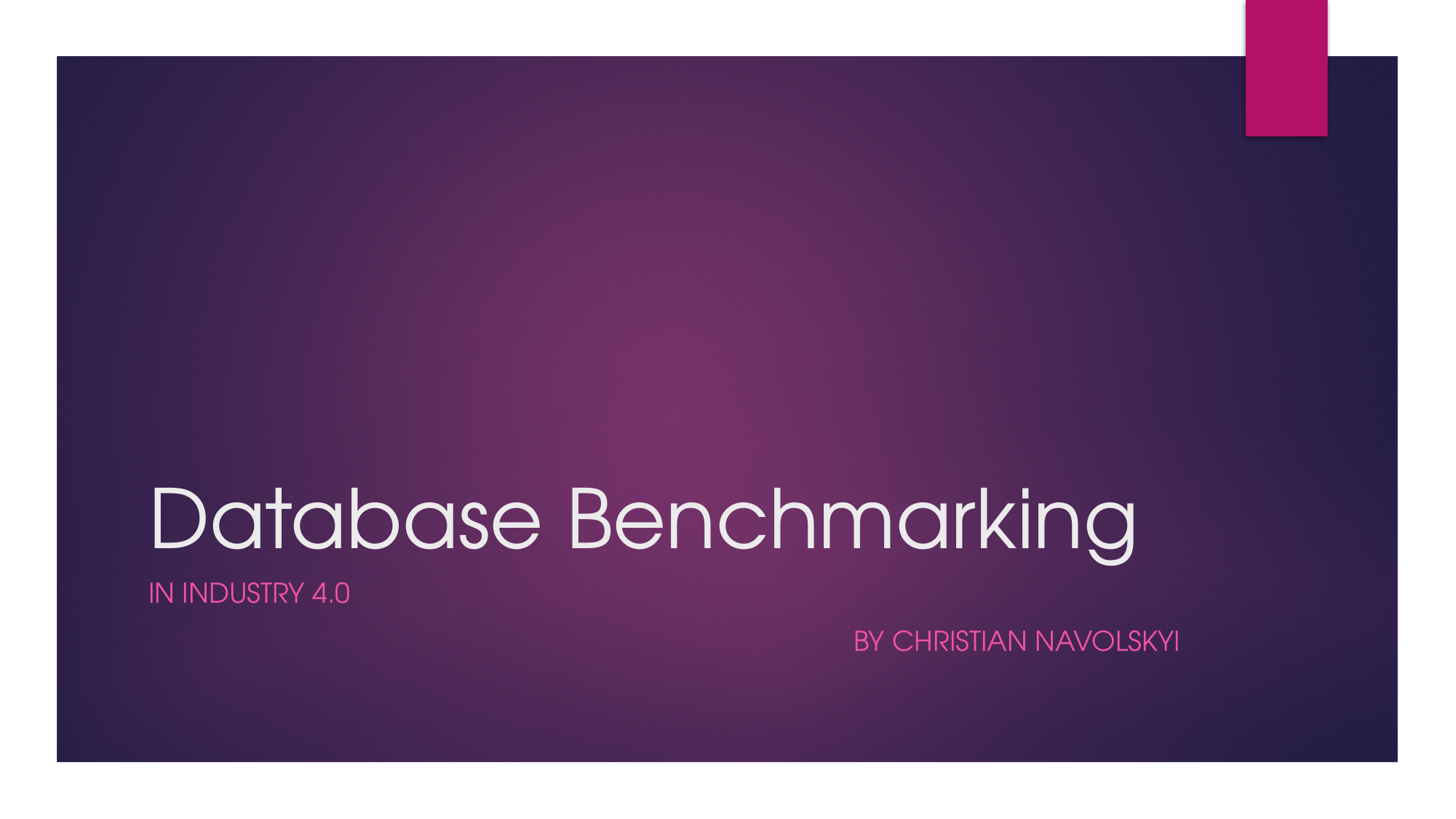

# Database Benchmarking
In Industry 4.0
By christian navolskyi